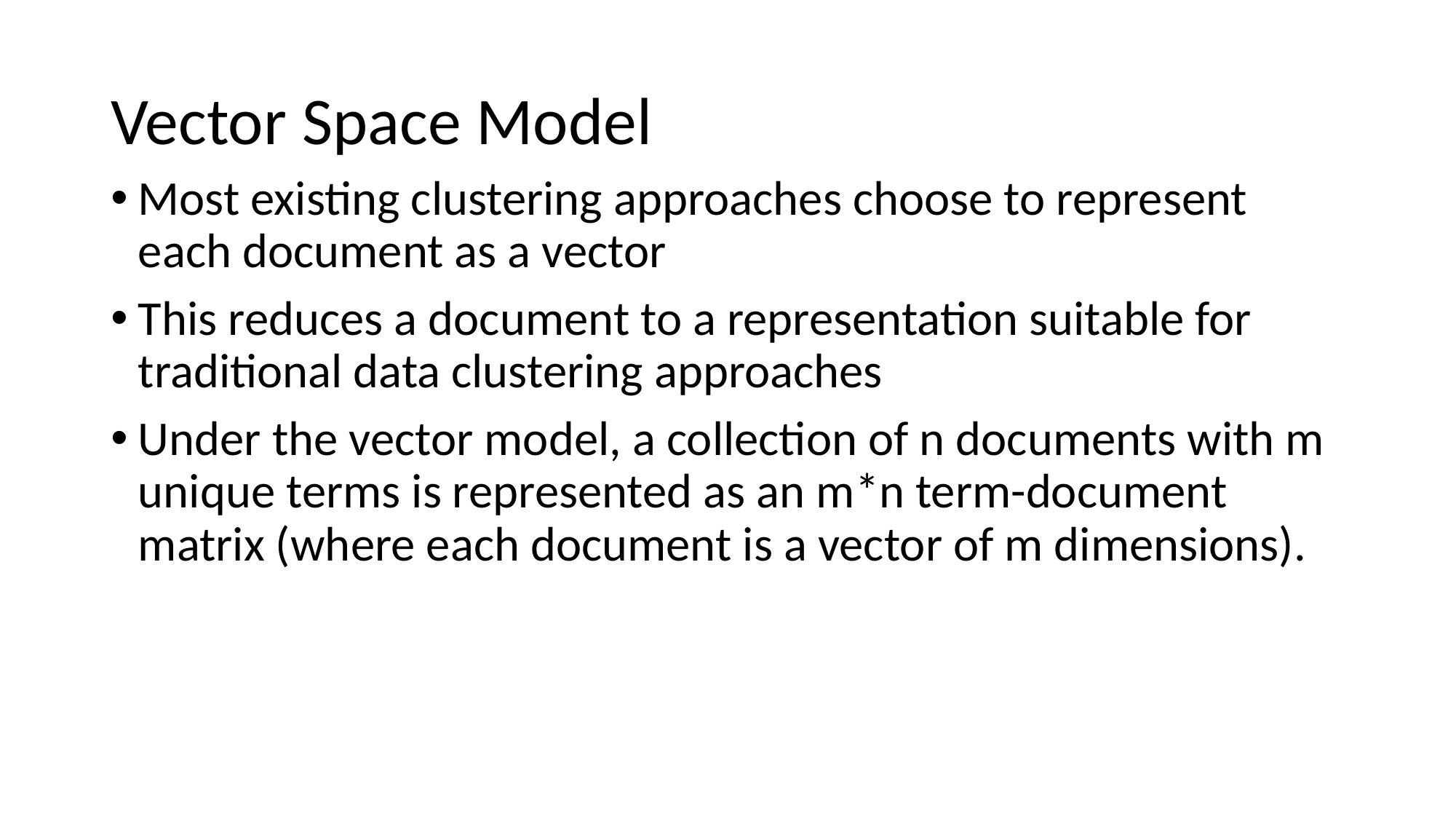

# Vector Space Model
Most existing clustering approaches choose to represent each document as a vector
This reduces a document to a representation suitable for traditional data clustering approaches
Under the vector model, a collection of n documents with m unique terms is represented as an m*n term-document matrix (where each document is a vector of m dimensions).